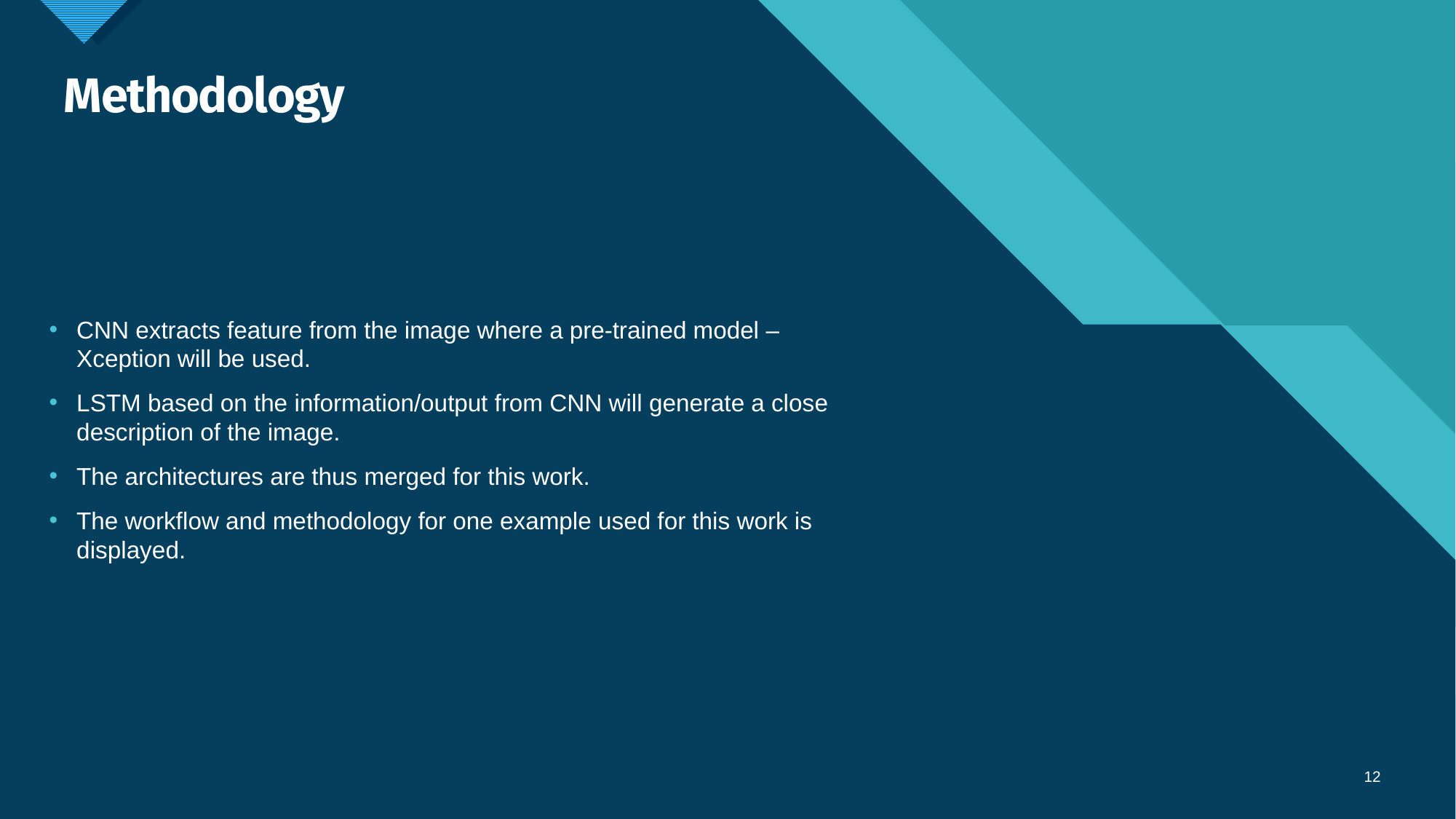

# Methodology
CNN extracts feature from the image where a pre-trained model – Xception will be used.
LSTM based on the information/output from CNN will generate a close description of the image.
The architectures are thus merged for this work.
The workflow and methodology for one example used for this work is displayed.
12